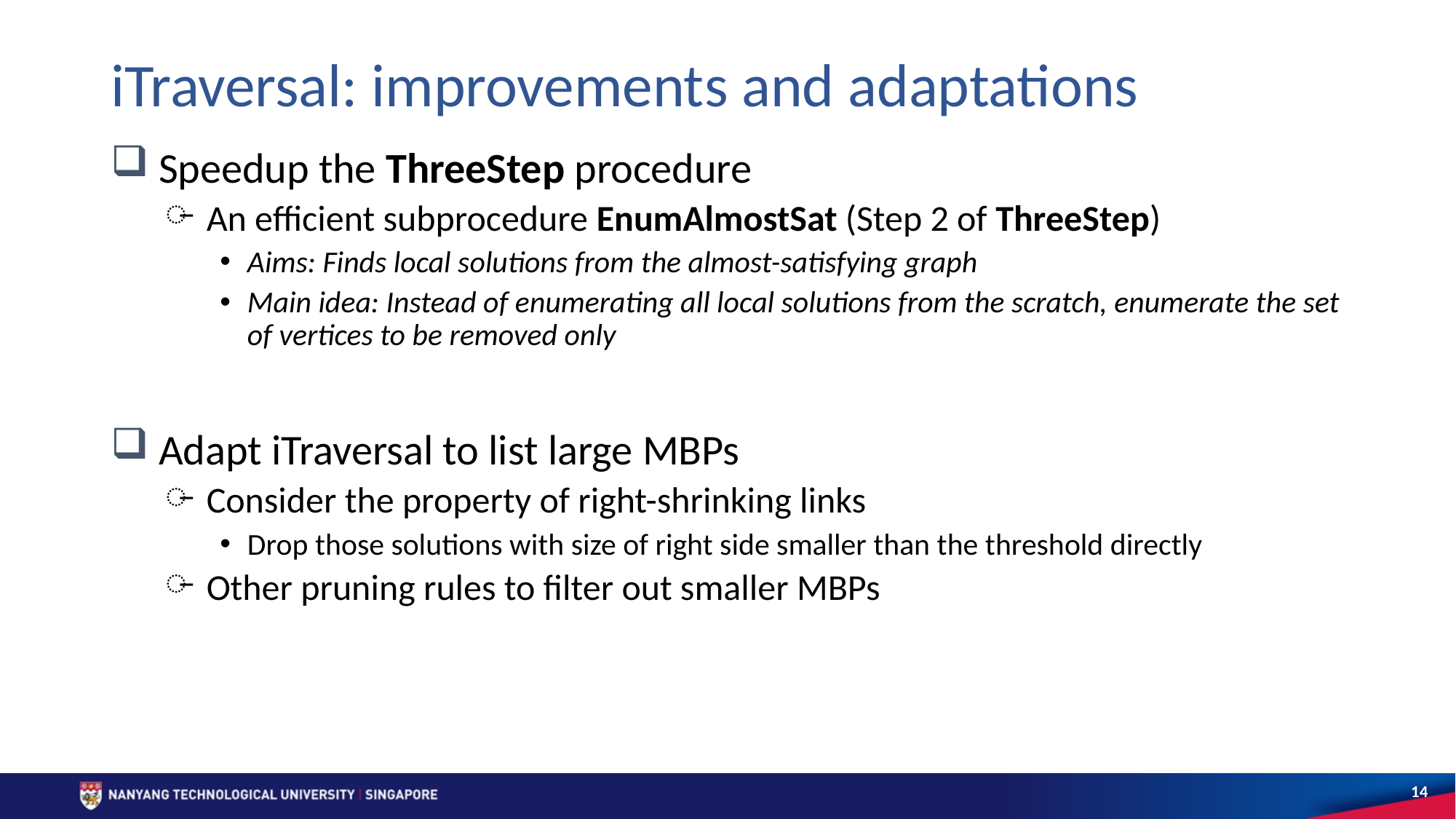

# iTraversal: improvements and adaptations
 Speedup the ThreeStep procedure
An efficient subprocedure EnumAlmostSat (Step 2 of ThreeStep)
Aims: Finds local solutions from the almost-satisfying graph
Main idea: Instead of enumerating all local solutions from the scratch, enumerate the set of vertices to be removed only

 Adapt iTraversal to list large MBPs
Consider the property of right-shrinking links
Drop those solutions with size of right side smaller than the threshold directly
Other pruning rules to filter out smaller MBPs

14